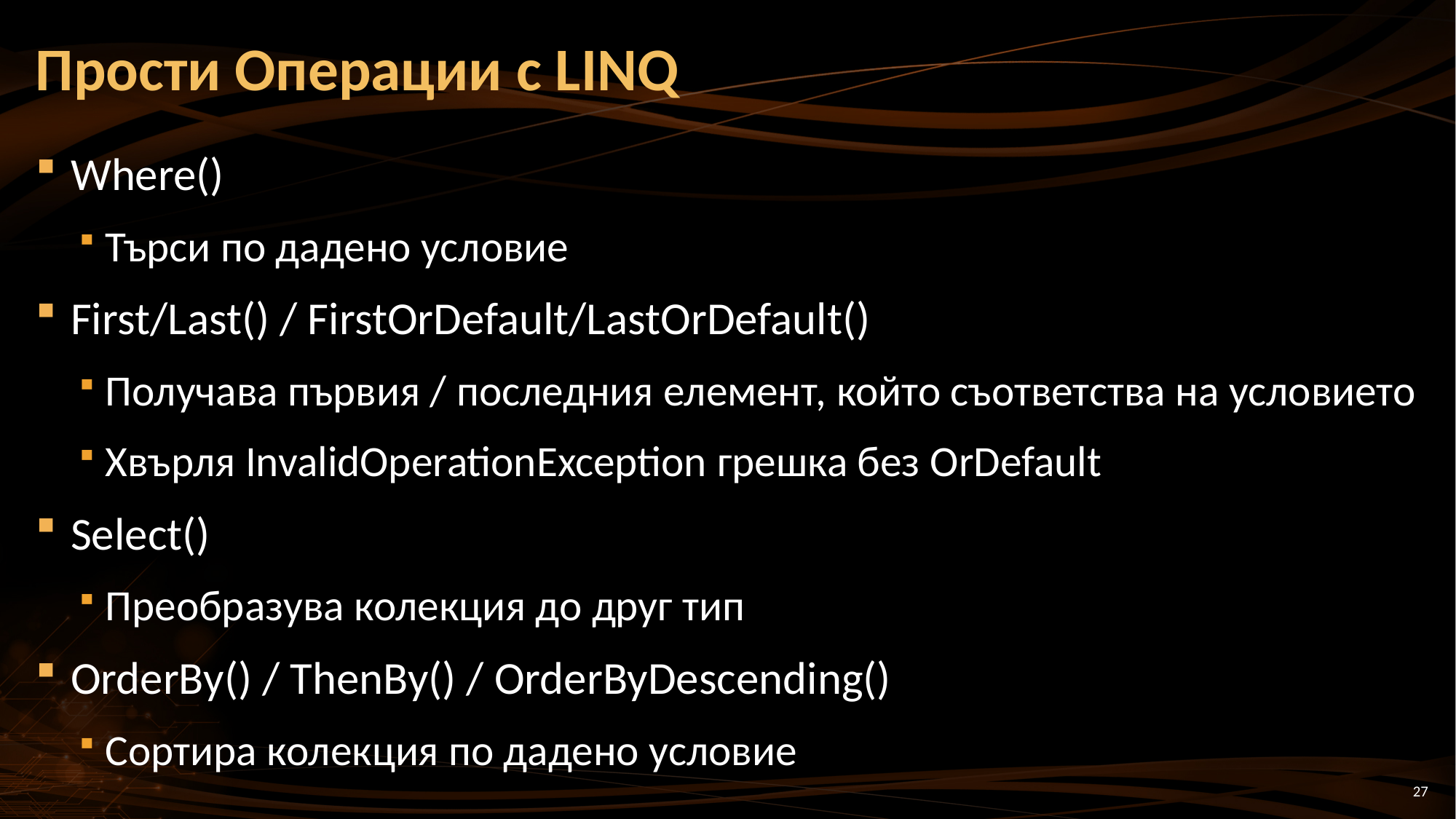

# Прости Операции с LINQ
Where()
Търси по дадено условие
First/Last() / FirstOrDefault/LastOrDefault()
Получава първия / последния елемент, който съответства на условието
Хвърля InvalidOperationException грешка без OrDefault
Select()
Преобразува колекция до друг тип
OrderBy() / ThenBy() / OrderByDescending()
Сортира колекция по дадено условие
27